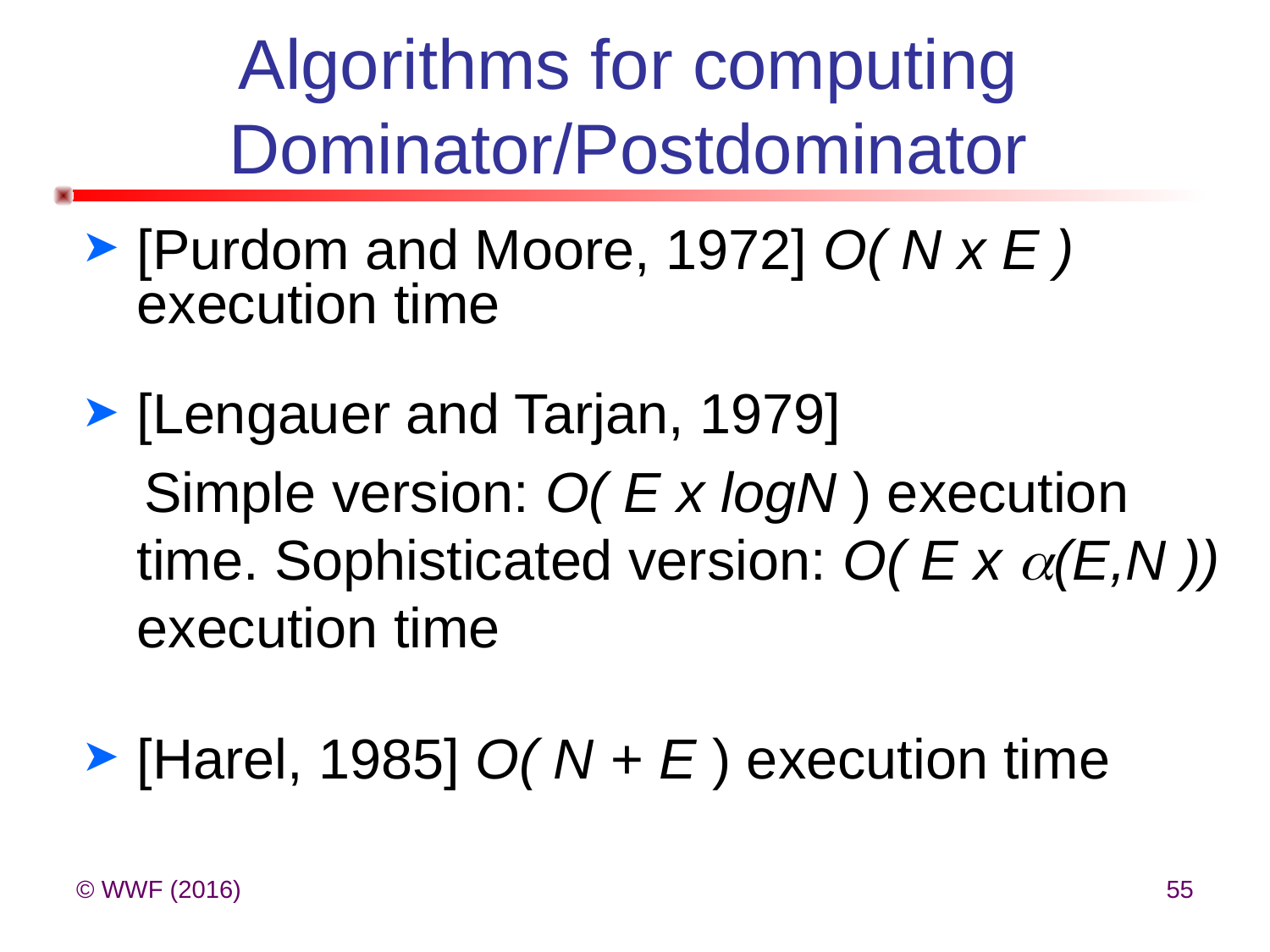

# Algorithms for computing Dominator/Postdominator
[Purdom and Moore, 1972] O( N x E ) execution time

[Lengauer and Tarjan, 1979]
    Simple version: O( E x logN ) execution time. Sophisticated version: O( E x α(E,N )) execution time

[Harel, 1985] O( N + E ) execution time
© WWF (2016)
55